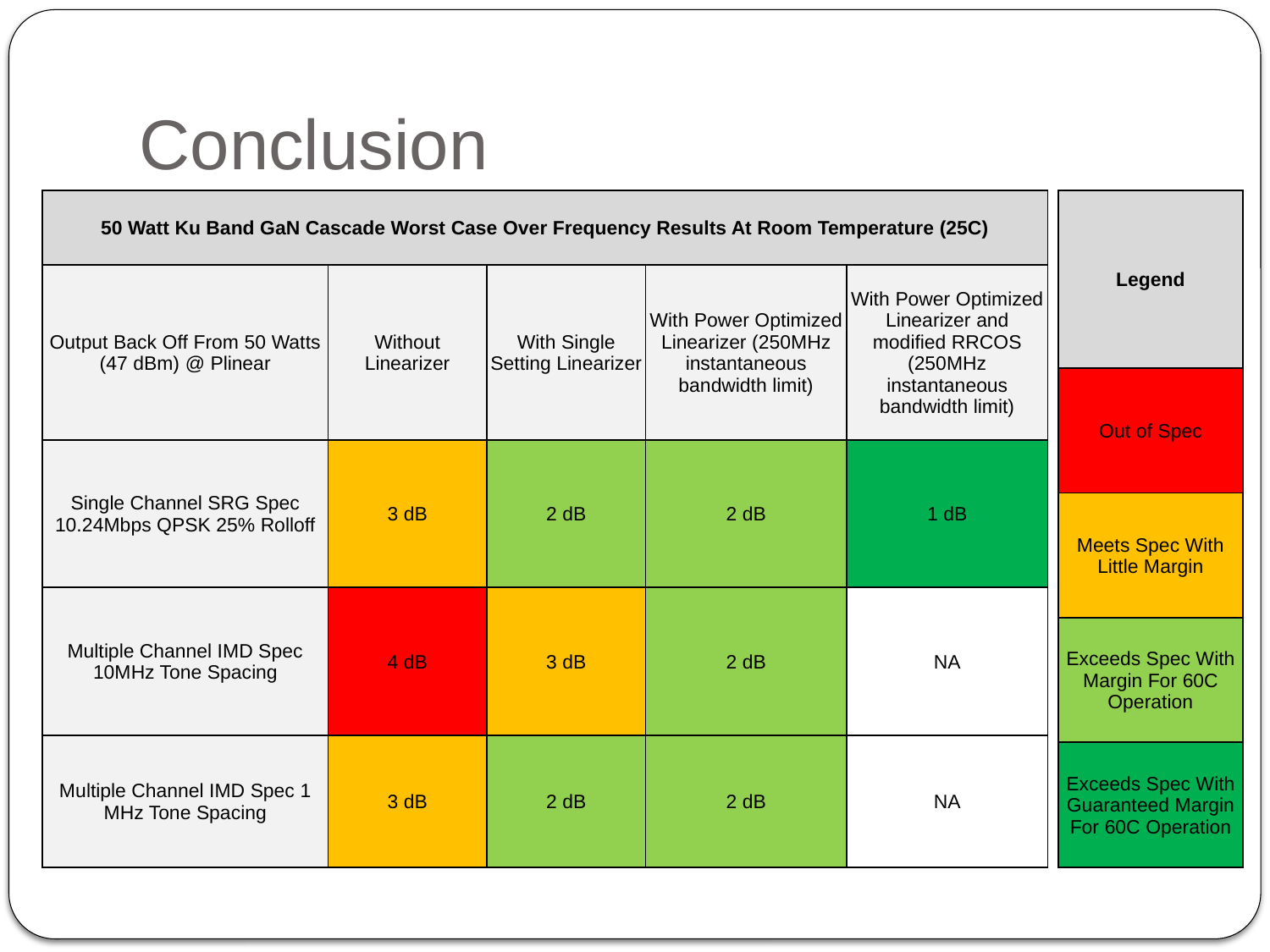

# Conclusion
| Legend |
| --- |
| Out of Spec |
| Meets Spec With Little Margin |
| Exceeds Spec With Margin For 60C Operation |
| Exceeds Spec With Guaranteed Margin For 60C Operation |
| 50 Watt Ku Band GaN Cascade Worst Case Over Frequency Results At Room Temperature (25C) |  |  |  |  |
| --- | --- | --- | --- | --- |
| Output Back Off From 50 Watts (47 dBm) @ Plinear | Without Linearizer | With Single Setting Linearizer | With Power Optimized Linearizer (250MHz instantaneous bandwidth limit) | With Power Optimized Linearizer and modified RRCOS (250MHz instantaneous bandwidth limit) |
| Single Channel SRG Spec 10.24Mbps QPSK 25% Rolloff | 3 dB | 2 dB | 2 dB | 1 dB |
| Multiple Channel IMD Spec 10MHz Tone Spacing | 4 dB | 3 dB | 2 dB | NA |
| Multiple Channel IMD Spec 1 MHz Tone Spacing | 3 dB | 2 dB | 2 dB | NA |